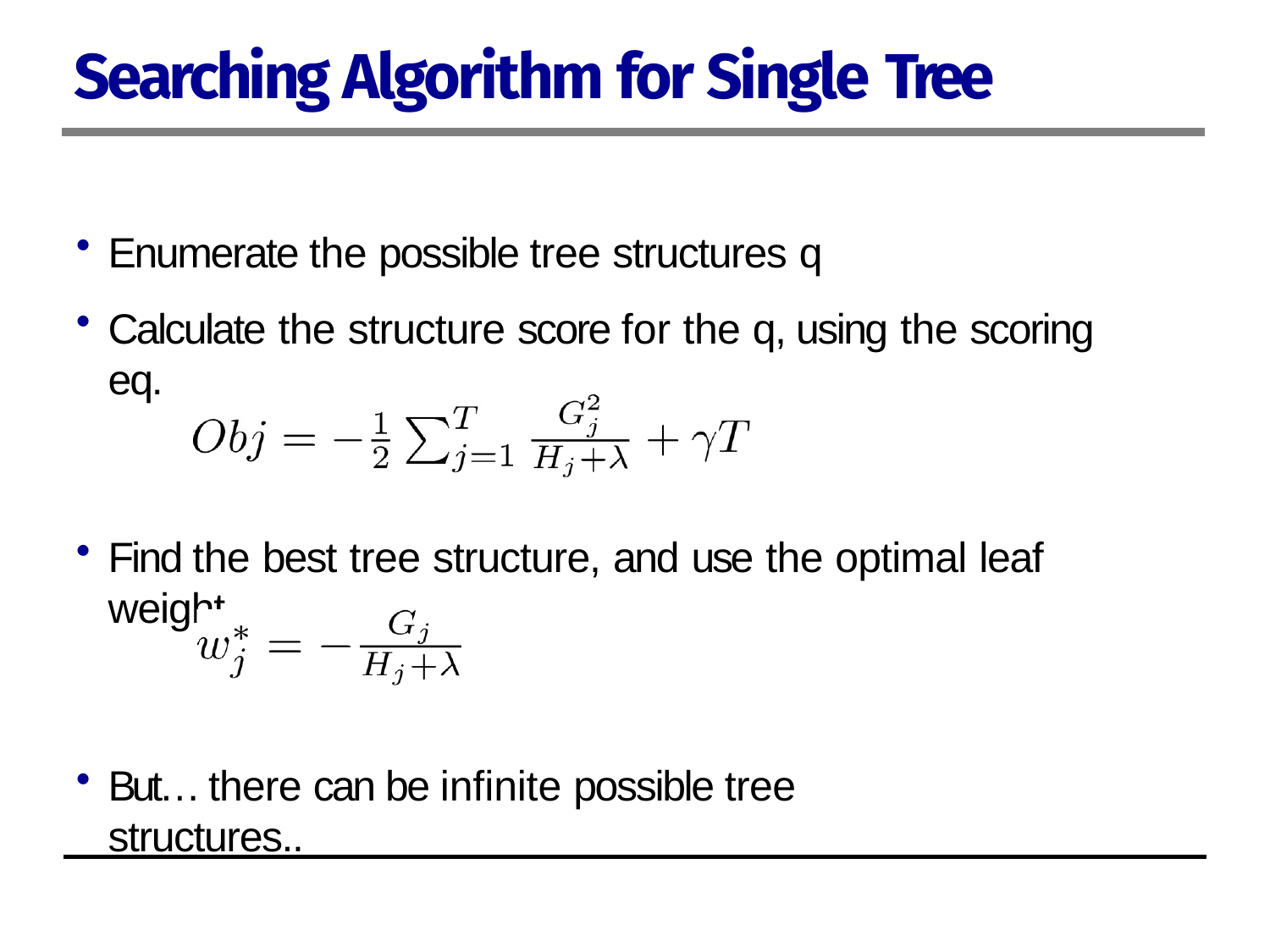

# Searching Algorithm for Single Tree
Enumerate the possible tree structures q
Calculate the structure score for the q, using the scoring eq.

Find the best tree structure, and use the optimal leaf weight

But… there can be infinite possible tree structures..